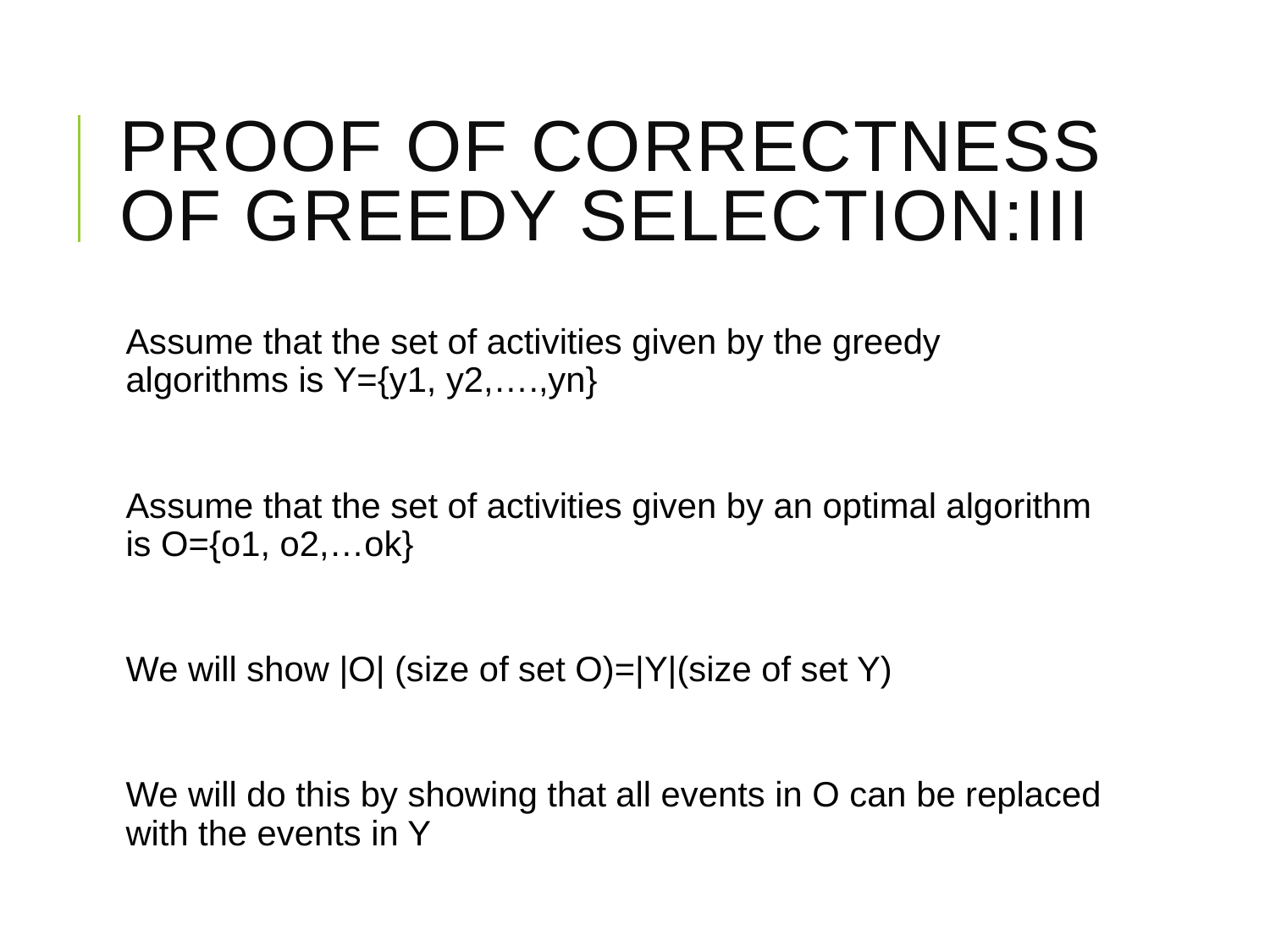

# Proof of Correctness of Greedy Selection:III
Assume that the set of activities given by the greedy algorithms is Y={y1, y2,….,yn}

Assume that the set of activities given by an optimal algorithm is O={o1, o2,…ok}

We will show |O| (size of set O)=|Y|(size of set Y)

We will do this by showing that all events in O can be replaced  with the events in Y